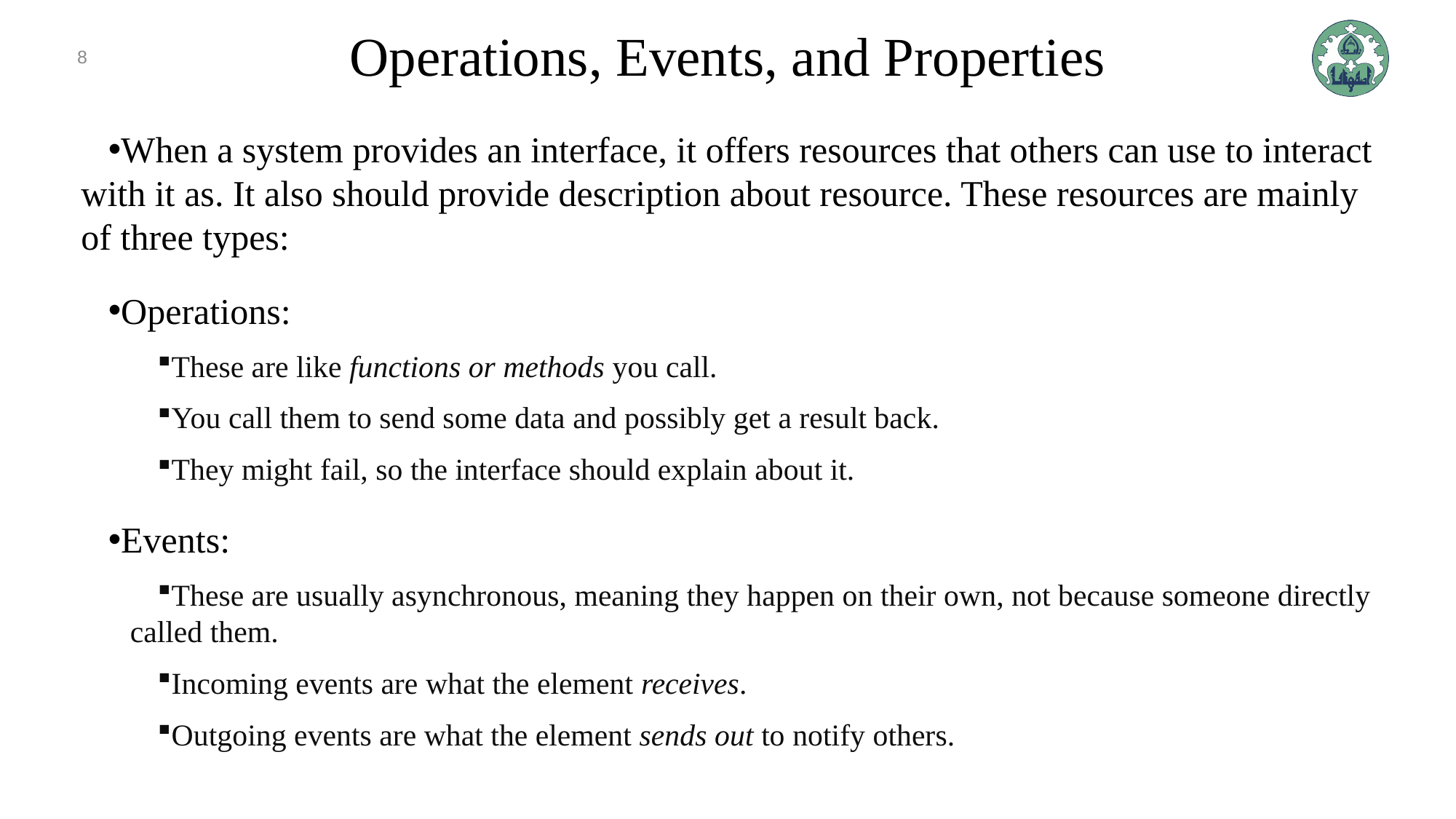

8
# Operations, Events, and Properties
When a system provides an interface, it offers resources that others can use to interact with it as. It also should provide description about resource. These resources are mainly of three types:
Operations:
These are like functions or methods you call.
You call them to send some data and possibly get a result back.
They might fail, so the interface should explain about it.
Events:
These are usually asynchronous, meaning they happen on their own, not because someone directly called them.
Incoming events are what the element receives.
Outgoing events are what the element sends out to notify others.